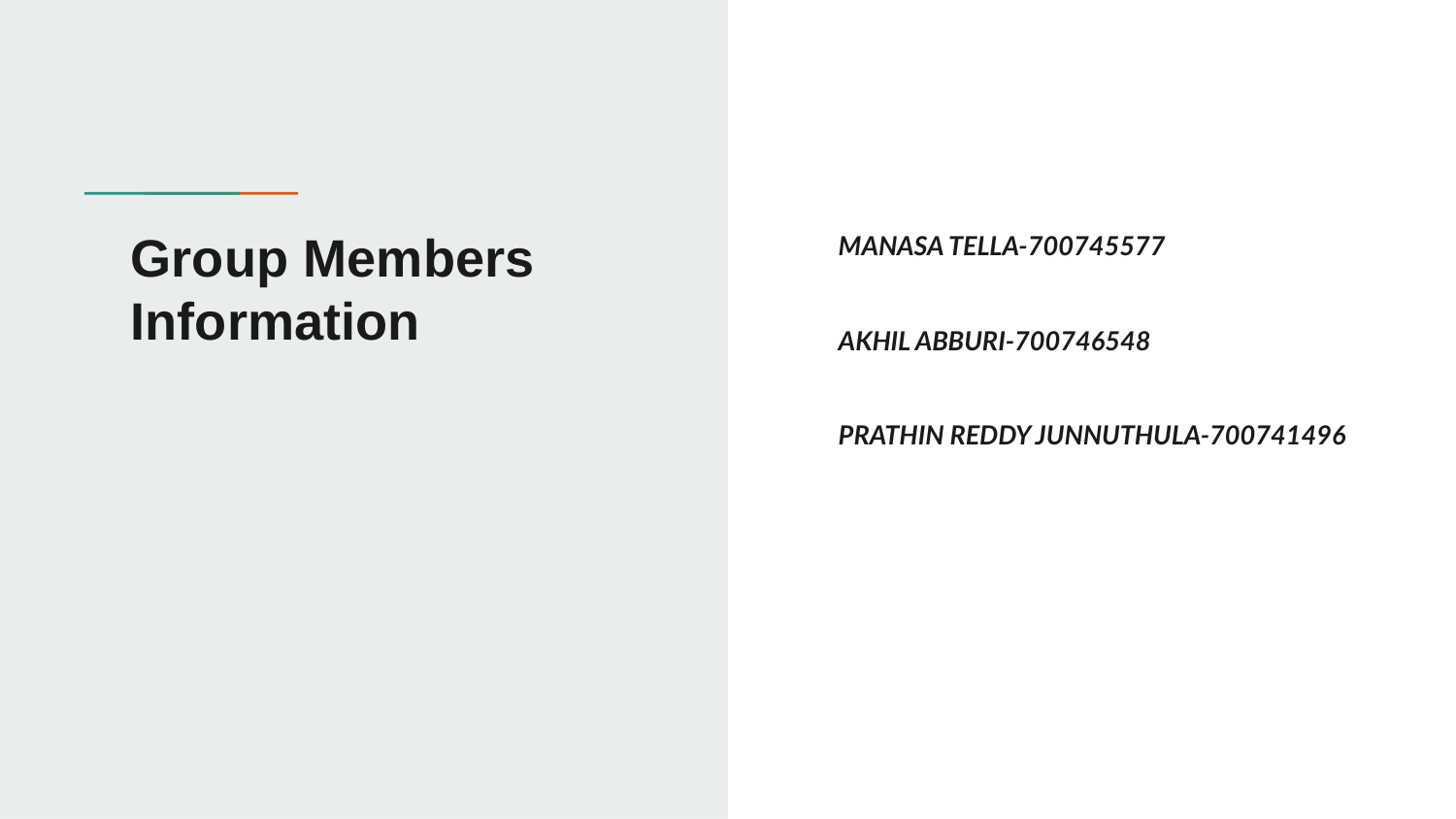

# Group Members Information
MANASA TELLA-700745577

AKHIL ABBURI-700746548

PRATHIN REDDY JUNNUTHULA-700741496